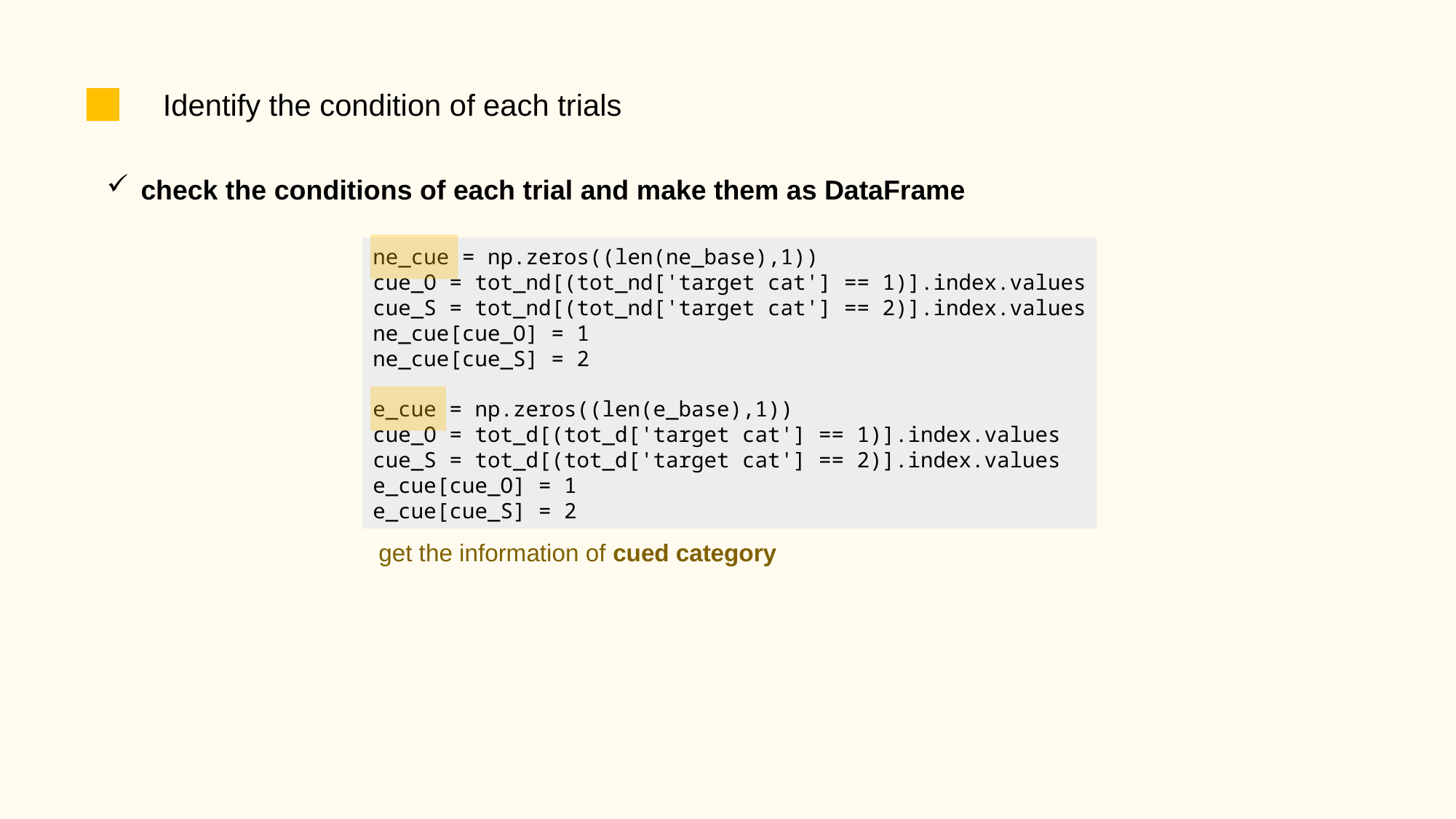

Identify the condition of each trials

check the conditions of each trial and make them as DataFrame

ne_cue = np.zeros((len(ne_base),1))
cue_O = tot_nd[(tot_nd['target cat'] == 1)].index.values
cue_S = tot_nd[(tot_nd['target cat'] == 2)].index.values
ne_cue[cue_O] = 1
ne_cue[cue_S] = 2

e_cue = np.zeros((len(e_base),1))
cue_O = tot_d[(tot_d['target cat'] == 1)].index.values
cue_S = tot_d[(tot_d['target cat'] == 2)].index.values
e_cue[cue_O] = 1
e_cue[cue_S] = 2

get the information of cued category